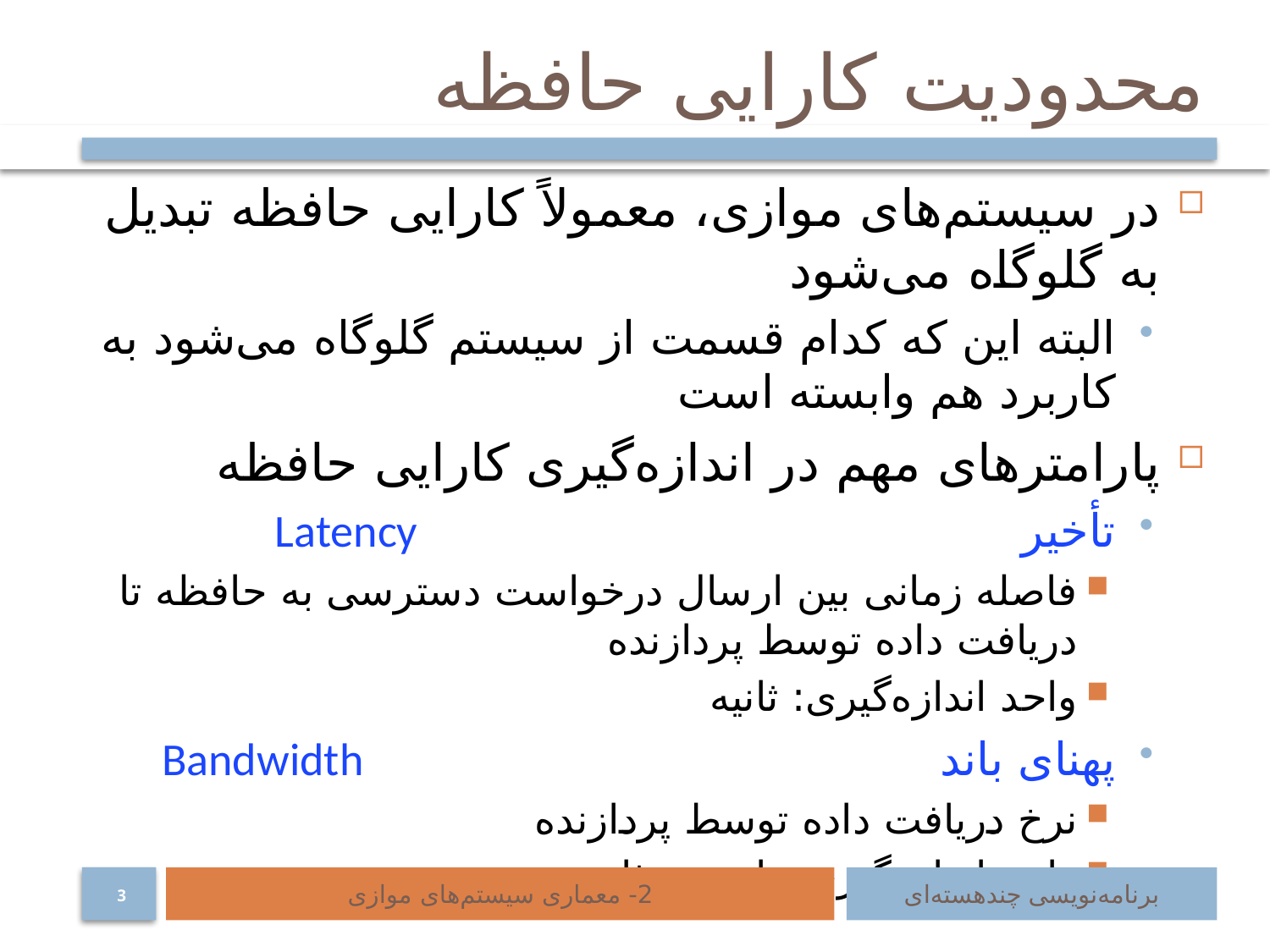

# محدودیت کارایی حافظه
در سیستم‌های موازی، معمولاً کارایی حافظه تبدیل به گلوگاه می‌شود
البته این که کدام قسمت از سیستم گلوگاه می‌شود به کاربرد هم وابسته است
پارامترهای مهم در اندازه‌گیری کارایی حافظه
تأخیر 					             Latency
فاصله زمانی بین ارسال درخواست دسترسی به حافظه تا دریافت داده توسط پردازنده
واحد اندازه‌گیری: ثانیه
پهنای باند 				      	        Bandwidth
نرخ دریافت داده توسط پردازنده
واحد اندازه‌گیری: بایت بر ثانیه
2- معماری سیستم‌های موازی
برنامه‌نویسی چند‌هسته‌ای
3